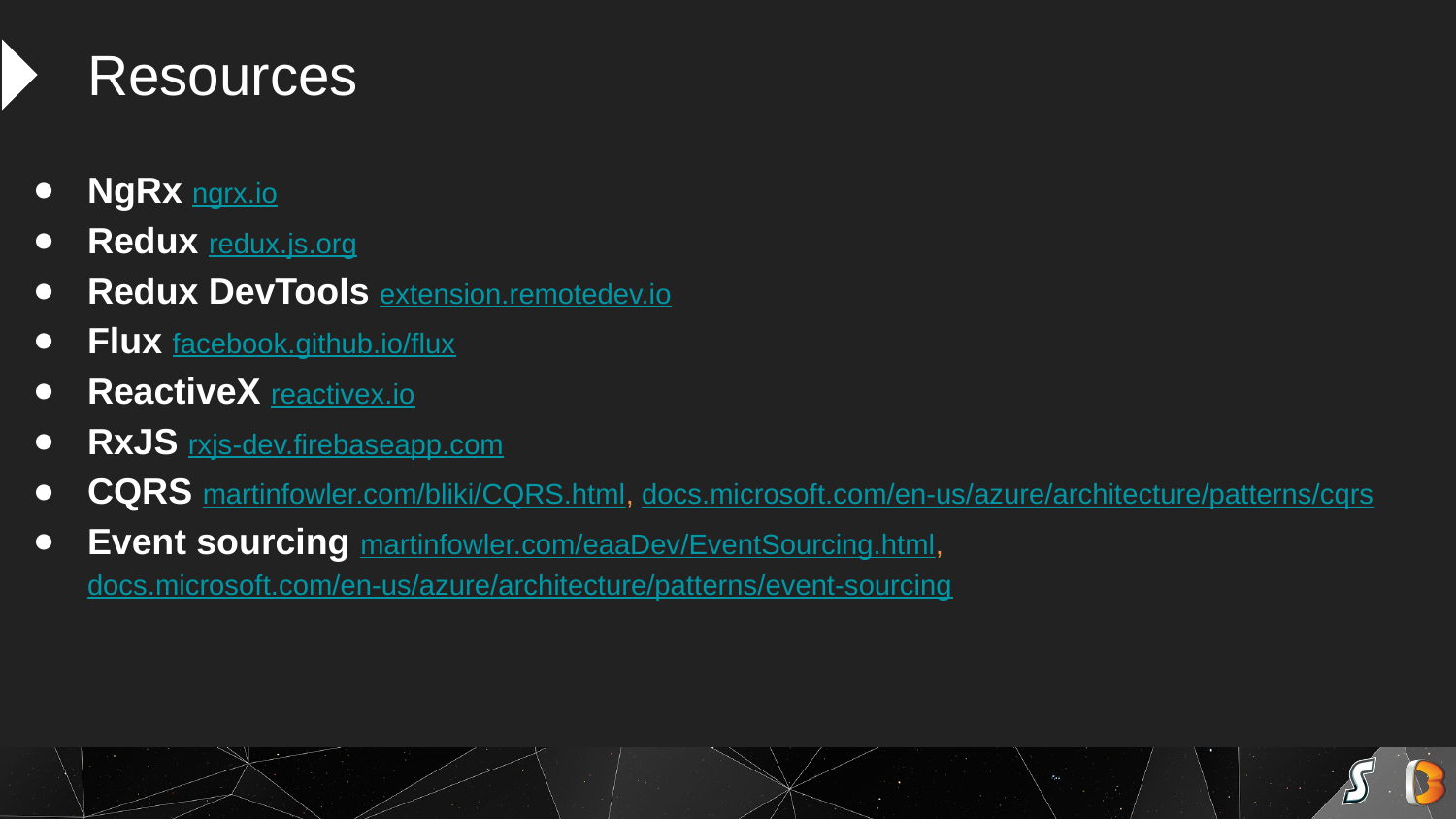

Resources

NgRx ngrx.io
Redux redux.js.org
Redux DevTools extension.remotedev.io
Flux facebook.github.io/flux
ReactiveX reactivex.io
RxJS rxjs-dev.firebaseapp.com
CQRS martinfowler.com/bliki/CQRS.html, docs.microsoft.com/en-us/azure/architecture/patterns/cqrs
Event sourcing martinfowler.com/eaaDev/EventSourcing.html, docs.microsoft.com/en-us/azure/architecture/patterns/event-sourcing